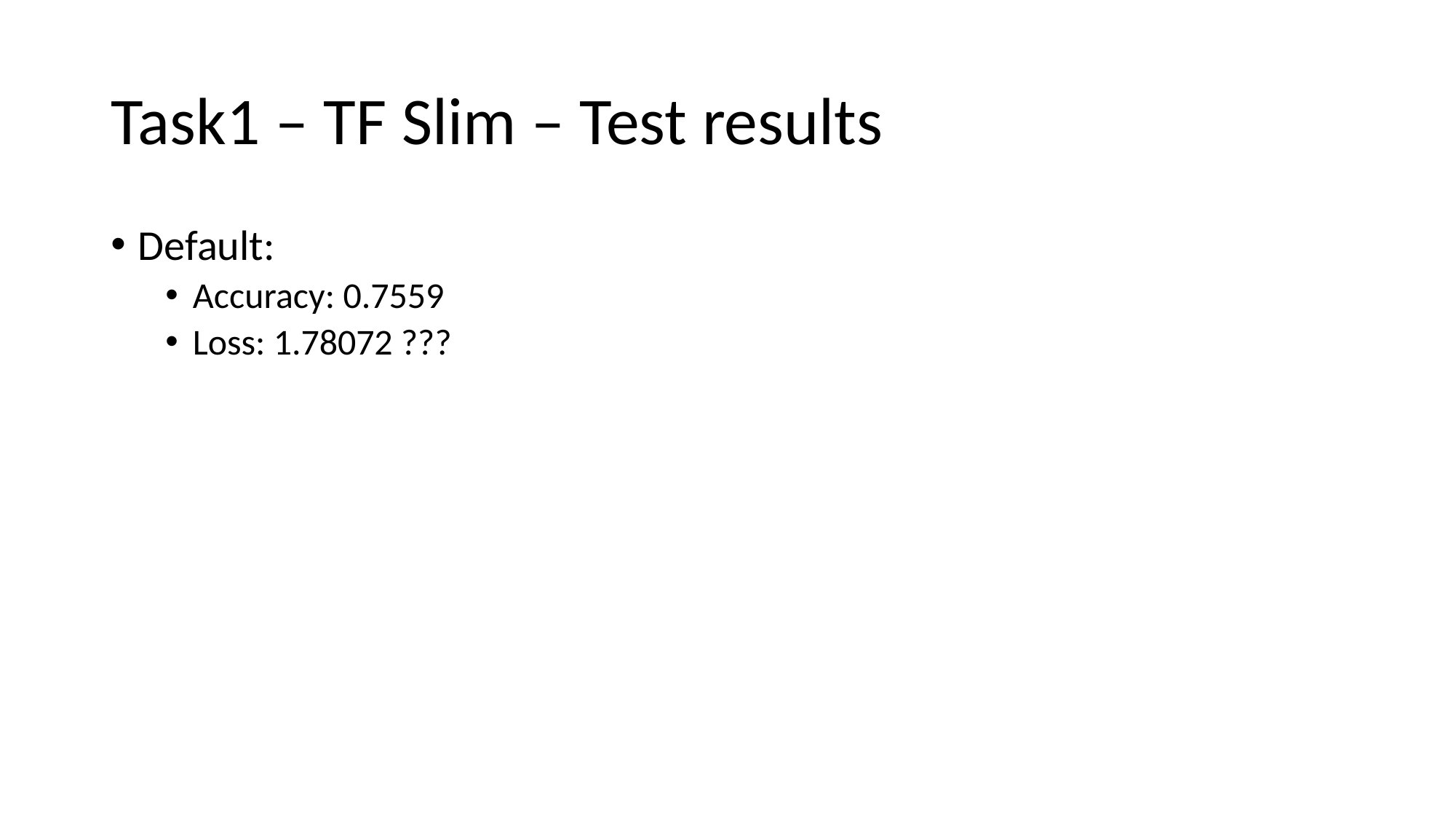

# Task1 – TF Slim – Test results
Default:
Accuracy: 0.7559
Loss: 1.78072 ???